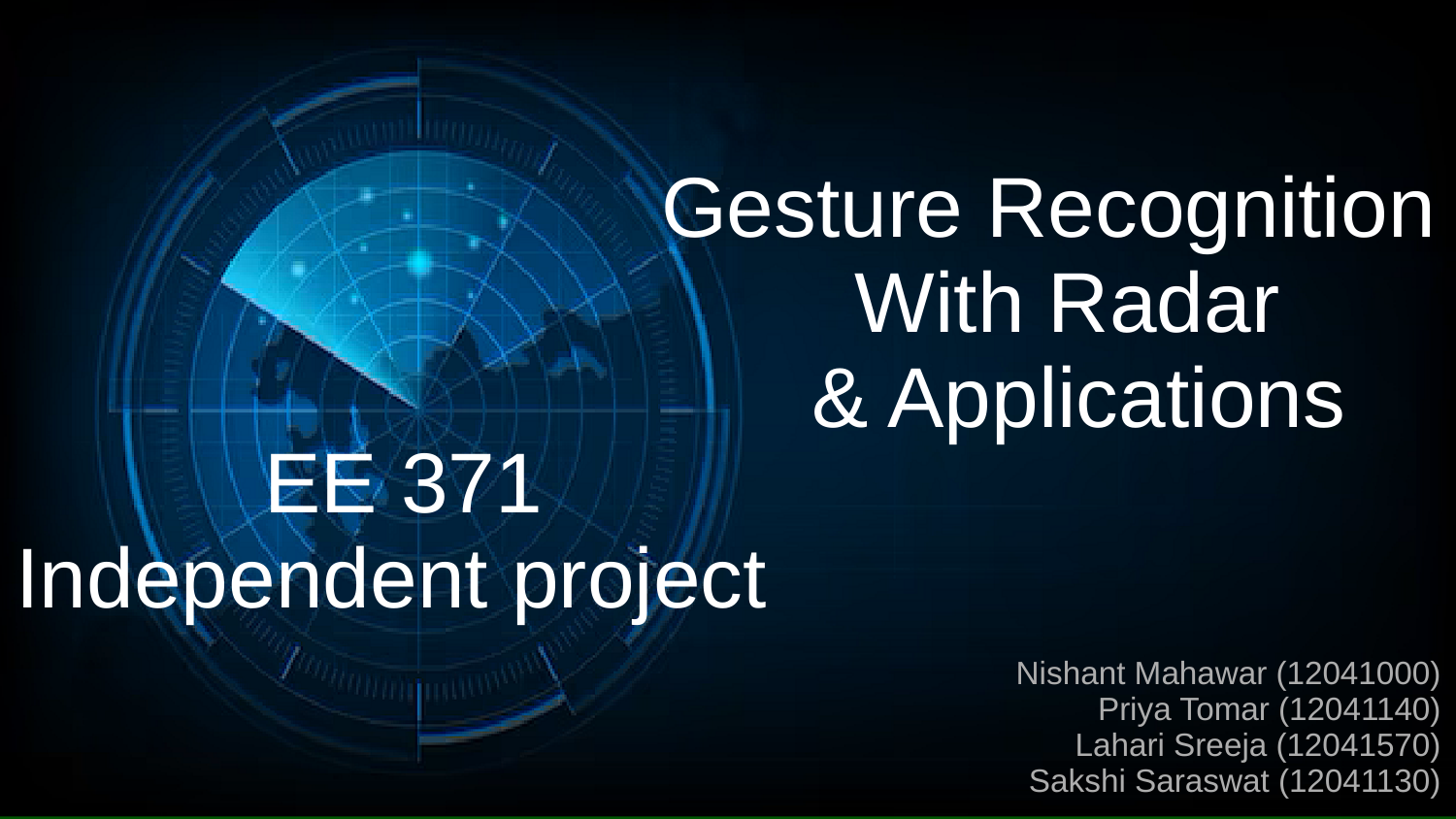

# Gesture Recognition
With Radar
& Applications
EE 371
Independent project
Nishant Mahawar (12041000)
Priya Tomar (12041140)
Lahari Sreeja (12041570)
Sakshi Saraswat (12041130)